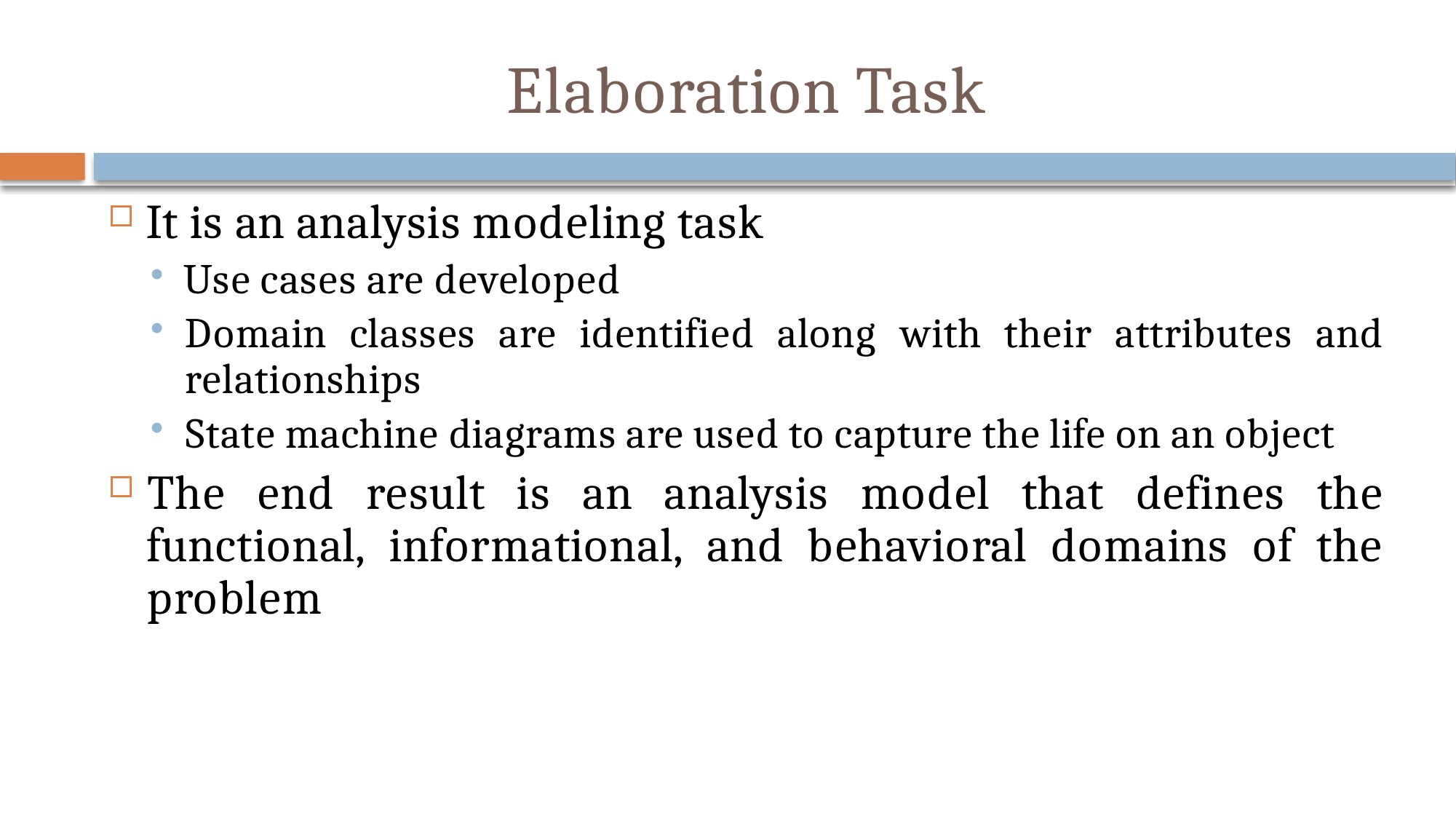

# Elaboration Task
It is an analysis modeling task
Use cases are developed
Domain classes are identified along with their attributes and relationships
State machine diagrams are used to capture the life on an object
The end result is an analysis model that defines the functional, informational, and behavioral domains of the problem